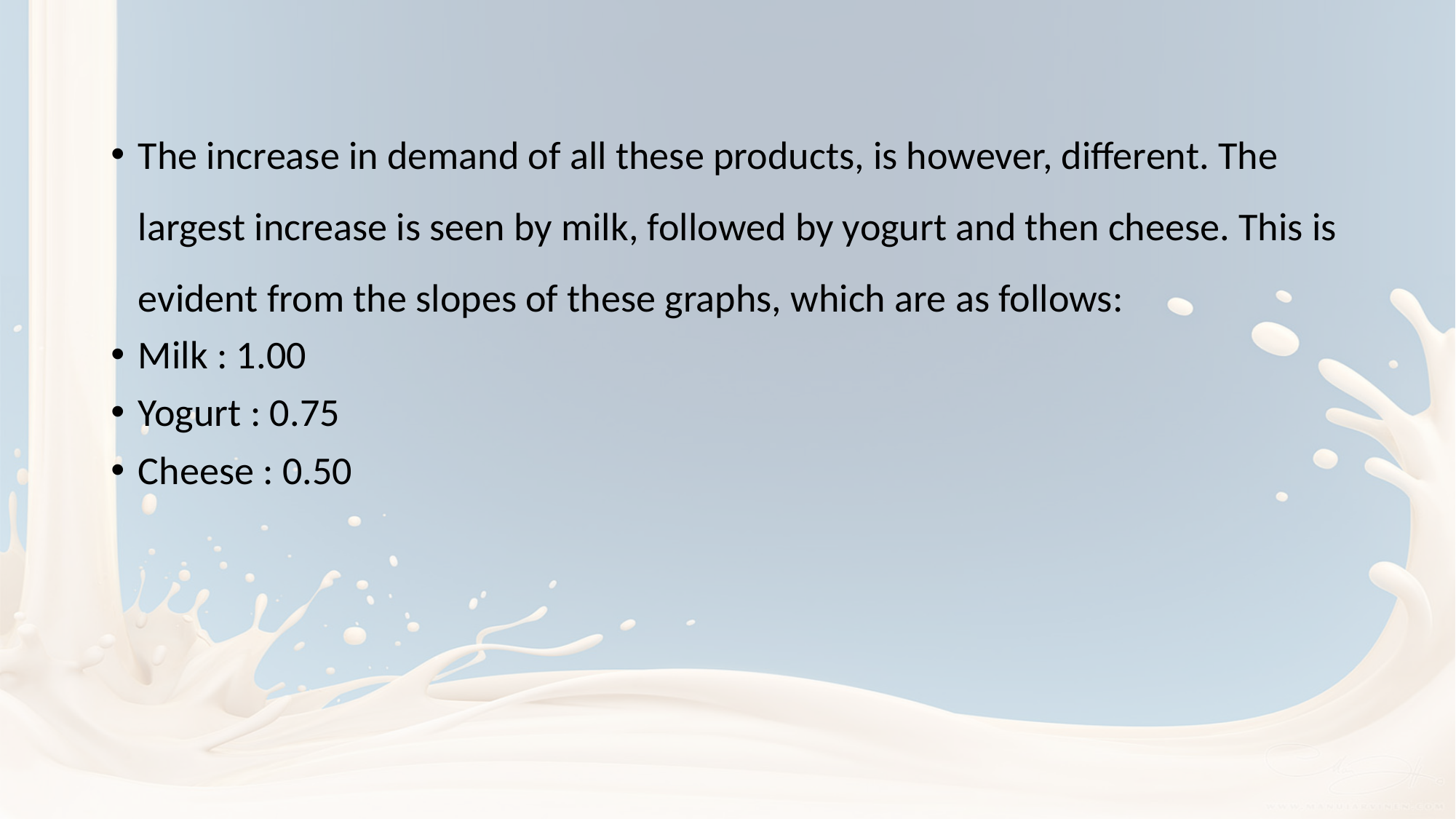

The increase in demand of all these products, is however, different. The largest increase is seen by milk, followed by yogurt and then cheese. This is evident from the slopes of these graphs, which are as follows:
Milk : 1.00
Yogurt : 0.75
Cheese : 0.50